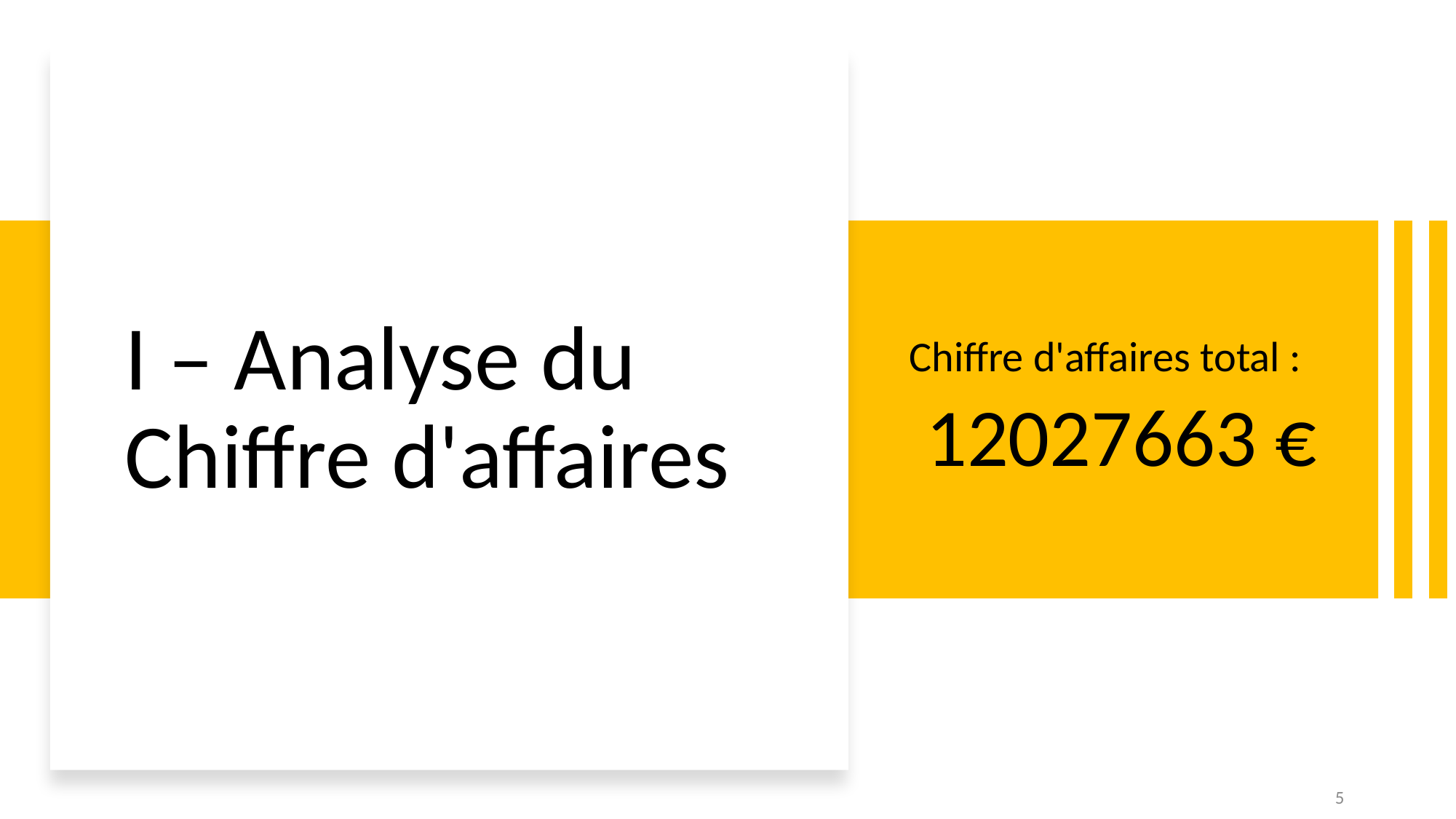

# I – Analyse du Chiffre d'affaires

Chiffre d'affaires total :
 12027663 €
5